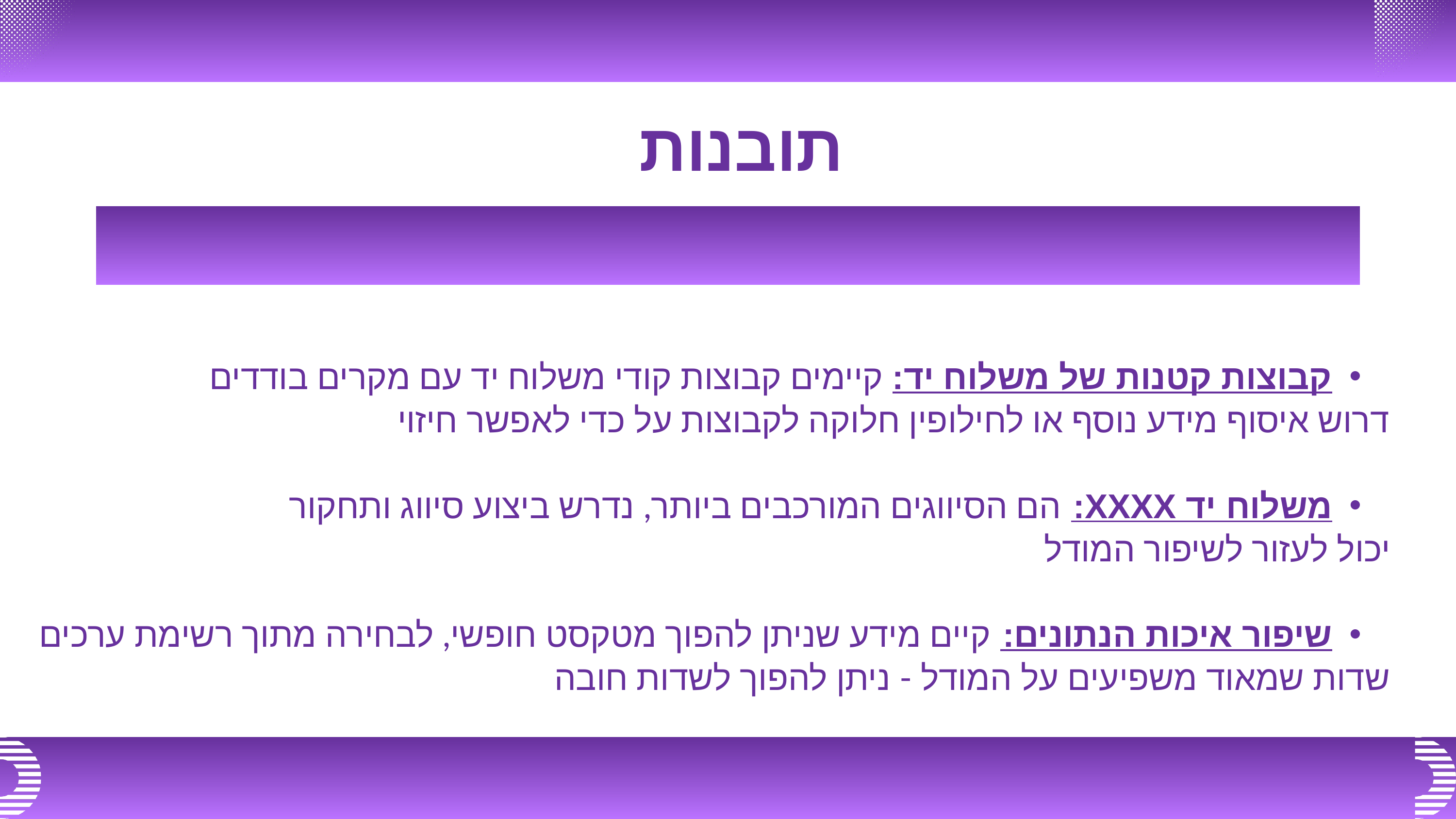

תובנות

קבוצות קטנות של משלוח יד: קיימים קבוצות קודי משלוח יד עם מקרים בודדים
דרוש איסוף מידע נוסף או לחילופין חלוקה לקבוצות על כדי לאפשר חיזוי

משלוח יד XXXX: הם הסיווגים המורכבים ביותר, נדרש ביצוע סיווג ותחקור
יכול לעזור לשיפור המודל

שיפור איכות הנתונים: קיים מידע שניתן להפוך מטקסט חופשי, לבחירה מתוך רשימת ערכים
שדות שמאוד משפיעים על המודל - ניתן להפוך לשדות חובה